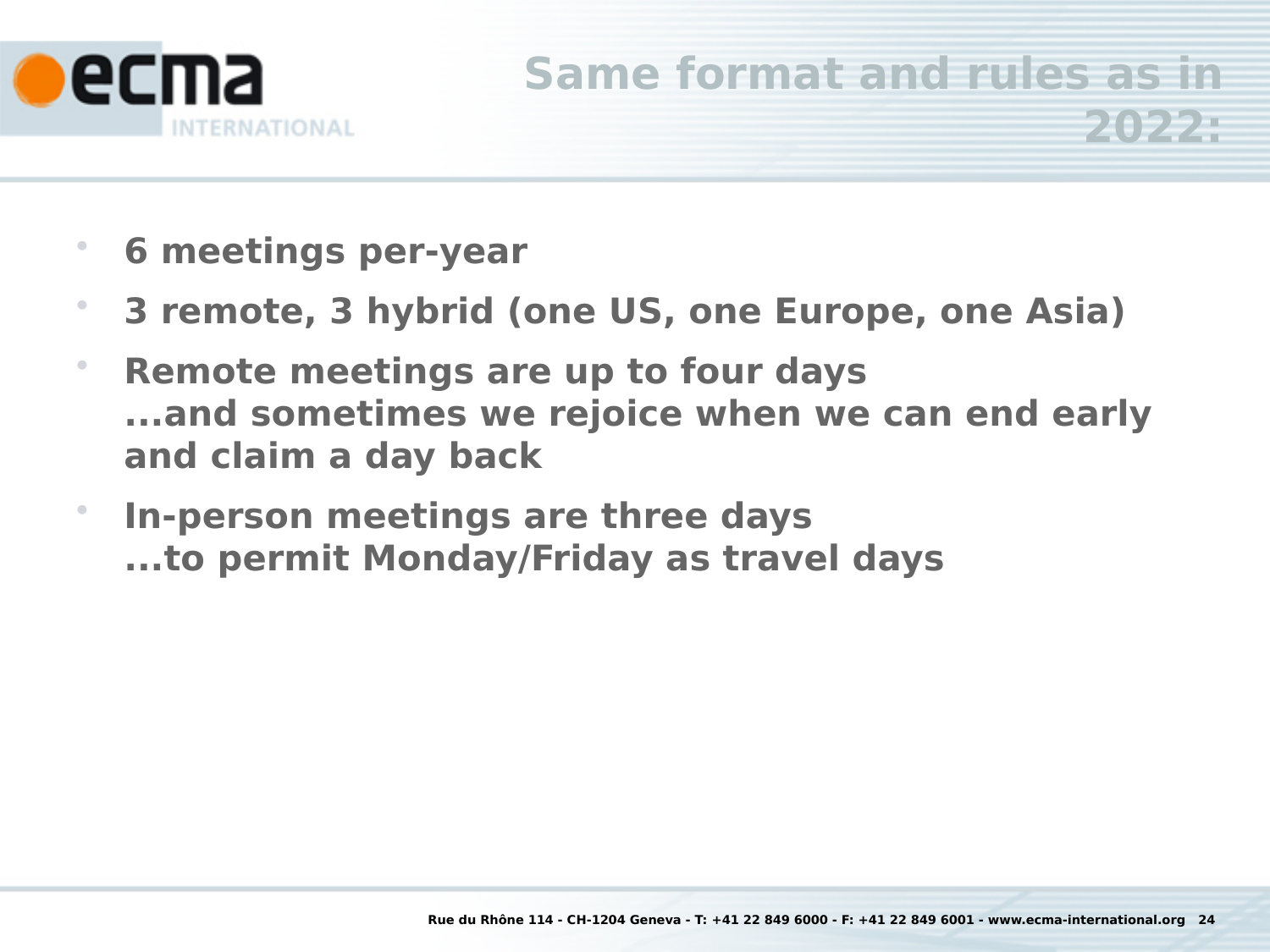

# Same format and rules as in 2022:
6 meetings per-year
3 remote, 3 hybrid (one US, one Europe, one Asia)
Remote meetings are up to four days
...and sometimes we rejoice when we can end early and claim a day back
In-person meetings are three days
...to permit Monday/Friday as travel days
Rue du Rhône 114 - CH-1204 Geneva - T: +41 22 849 6000 - F: +41 22 849 6001 - www.ecma-international.org   24